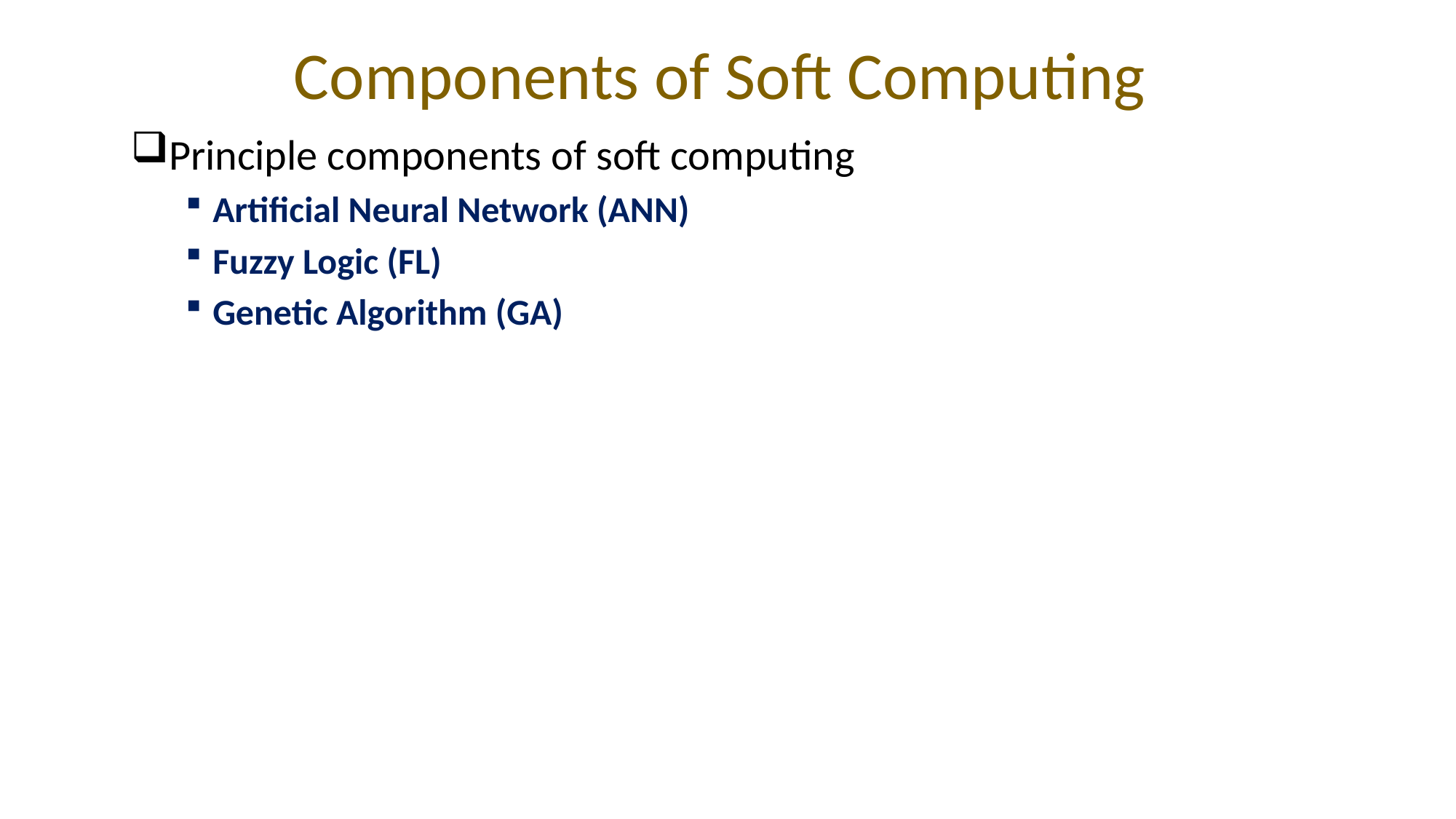

# Components of Soft Computing
Principle components of soft computing
Artificial Neural Network (ANN)
Fuzzy Logic (FL)
Genetic Algorithm (GA)